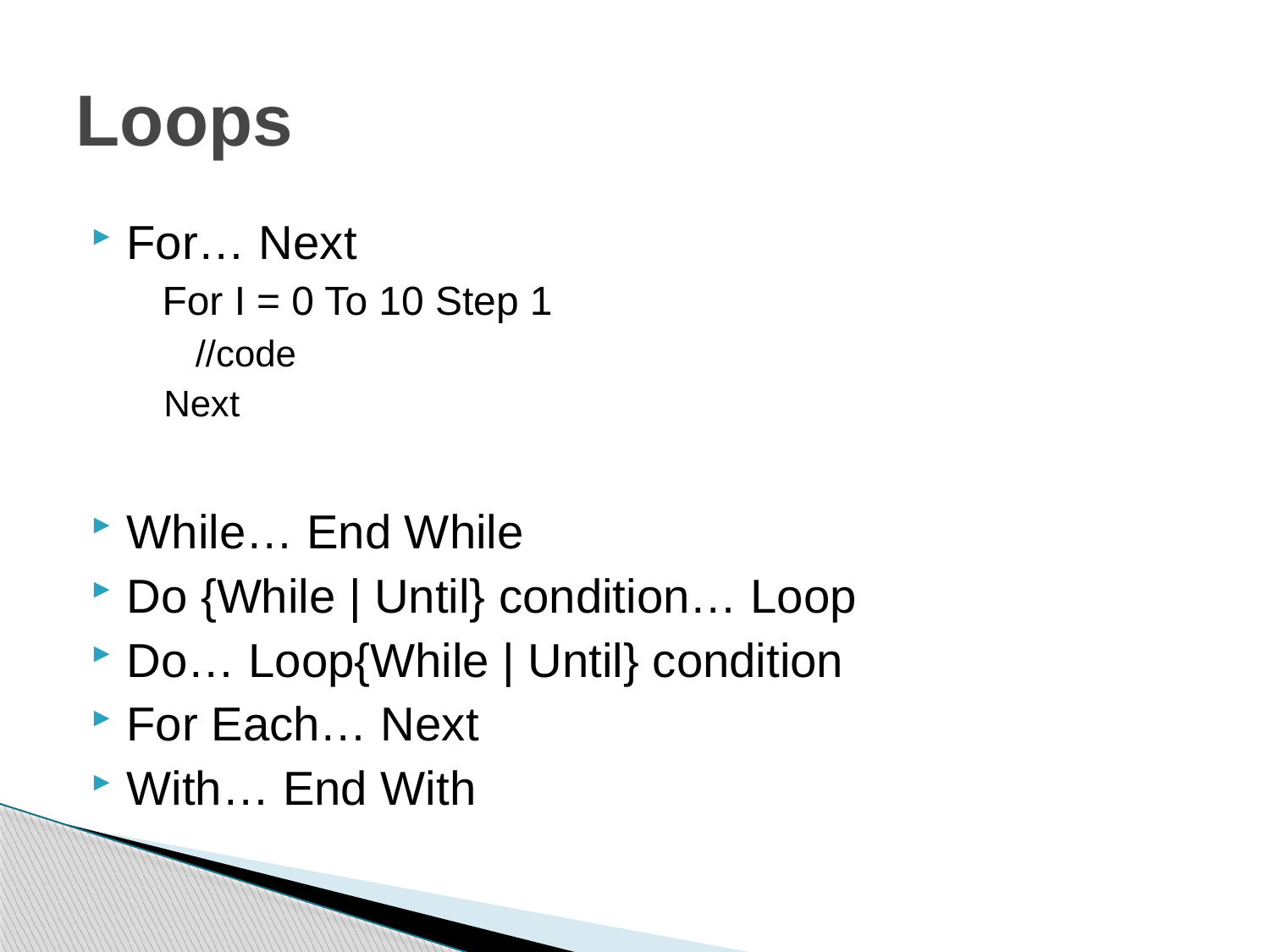

# Loops
For… Next
	For I = 0 To 10 Step 1
	//code
Next

While… End While
Do {While | Until} condition… Loop
Do… Loop{While | Until} condition
For Each… Next
With… End With